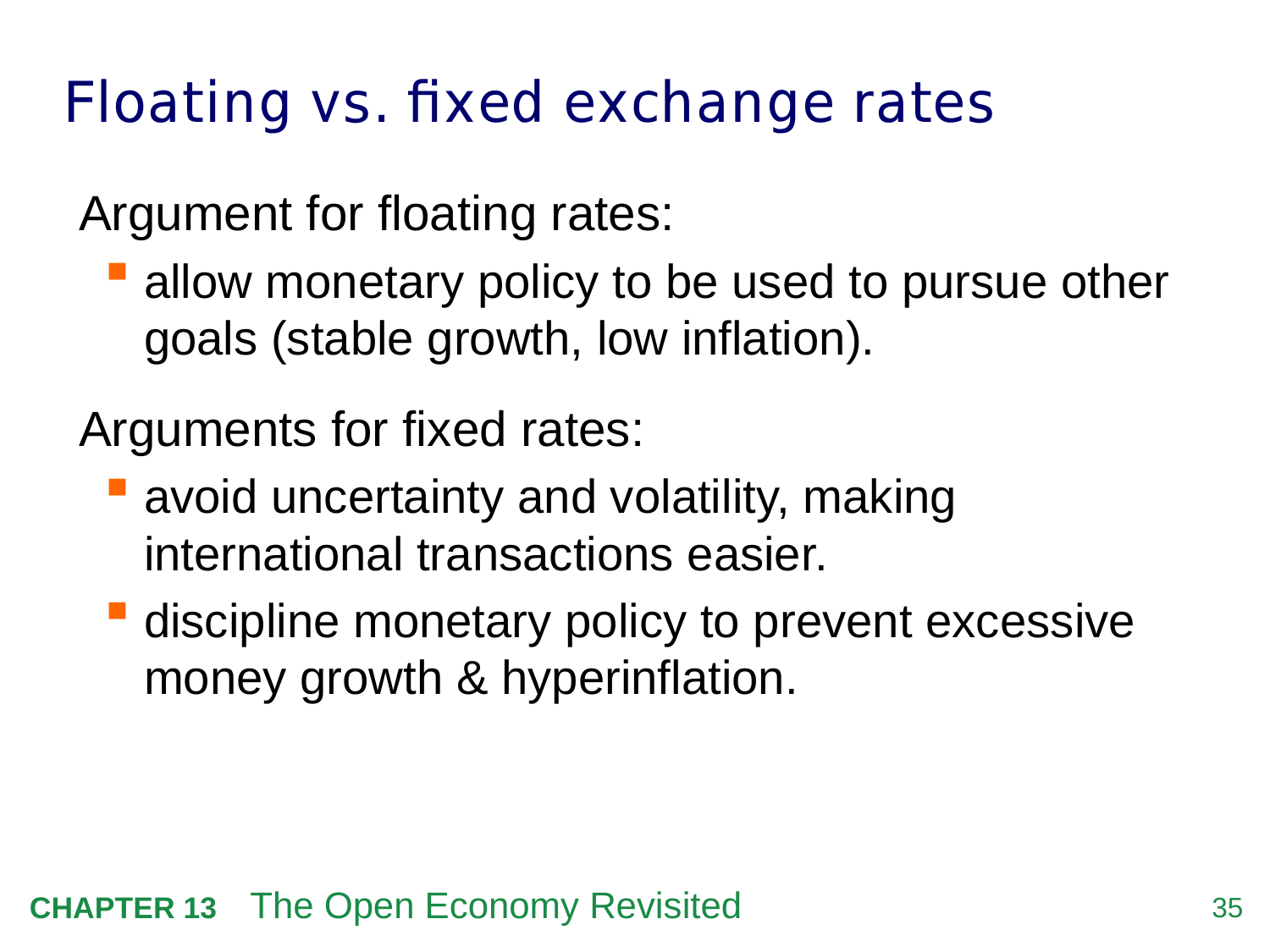

# Floating vs. fixed exchange rates
Argument for floating rates:
allow monetary policy to be used to pursue other goals (stable growth, low inflation).
Arguments for fixed rates:
avoid uncertainty and volatility, making international transactions easier.
discipline monetary policy to prevent excessive money growth & hyperinflation.